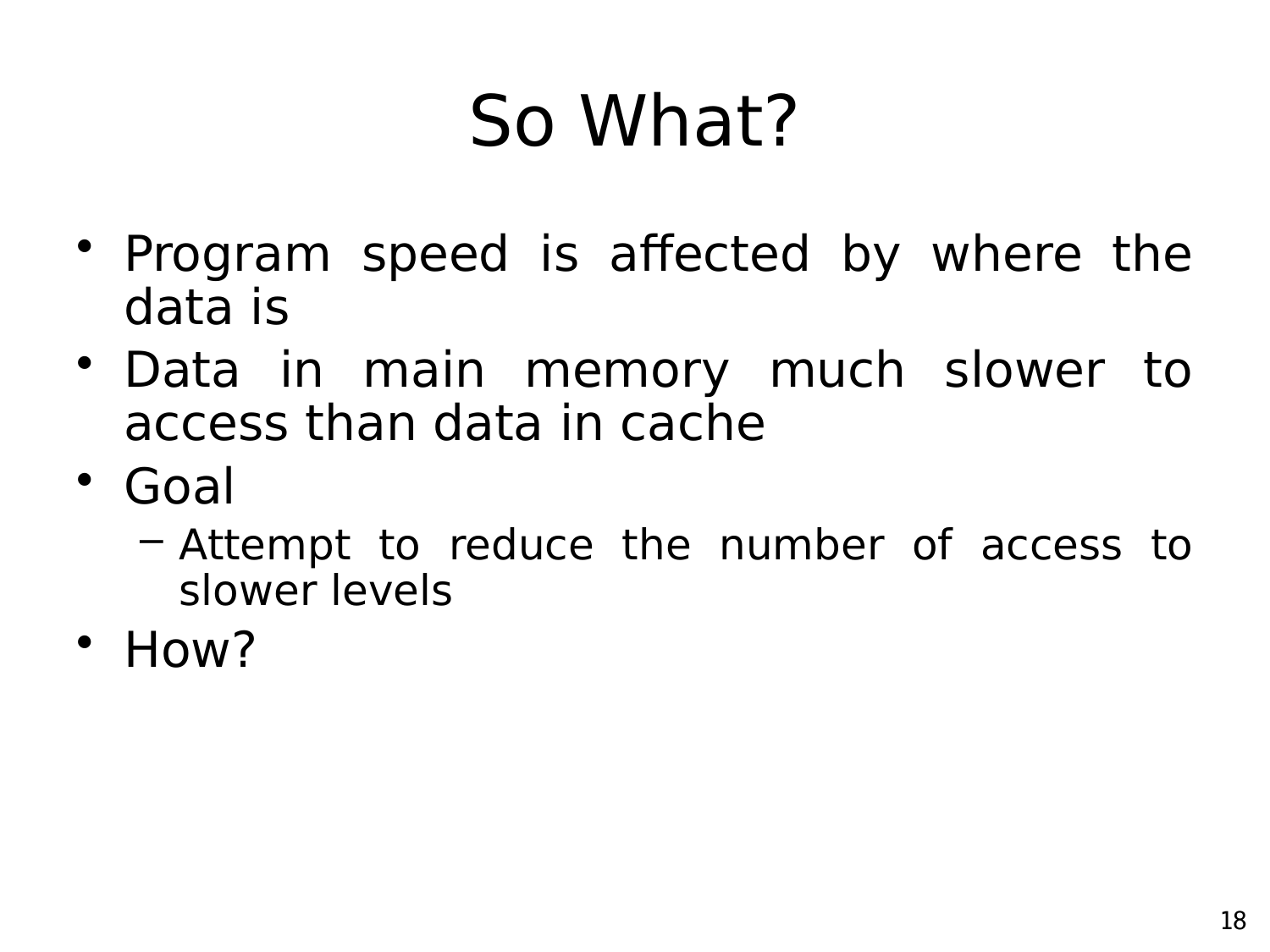

So What?
Program speed is affected by where the data is
Data in main memory much slower to access than data in cache
Goal
Attempt to reduce the number of access to slower levels
How?